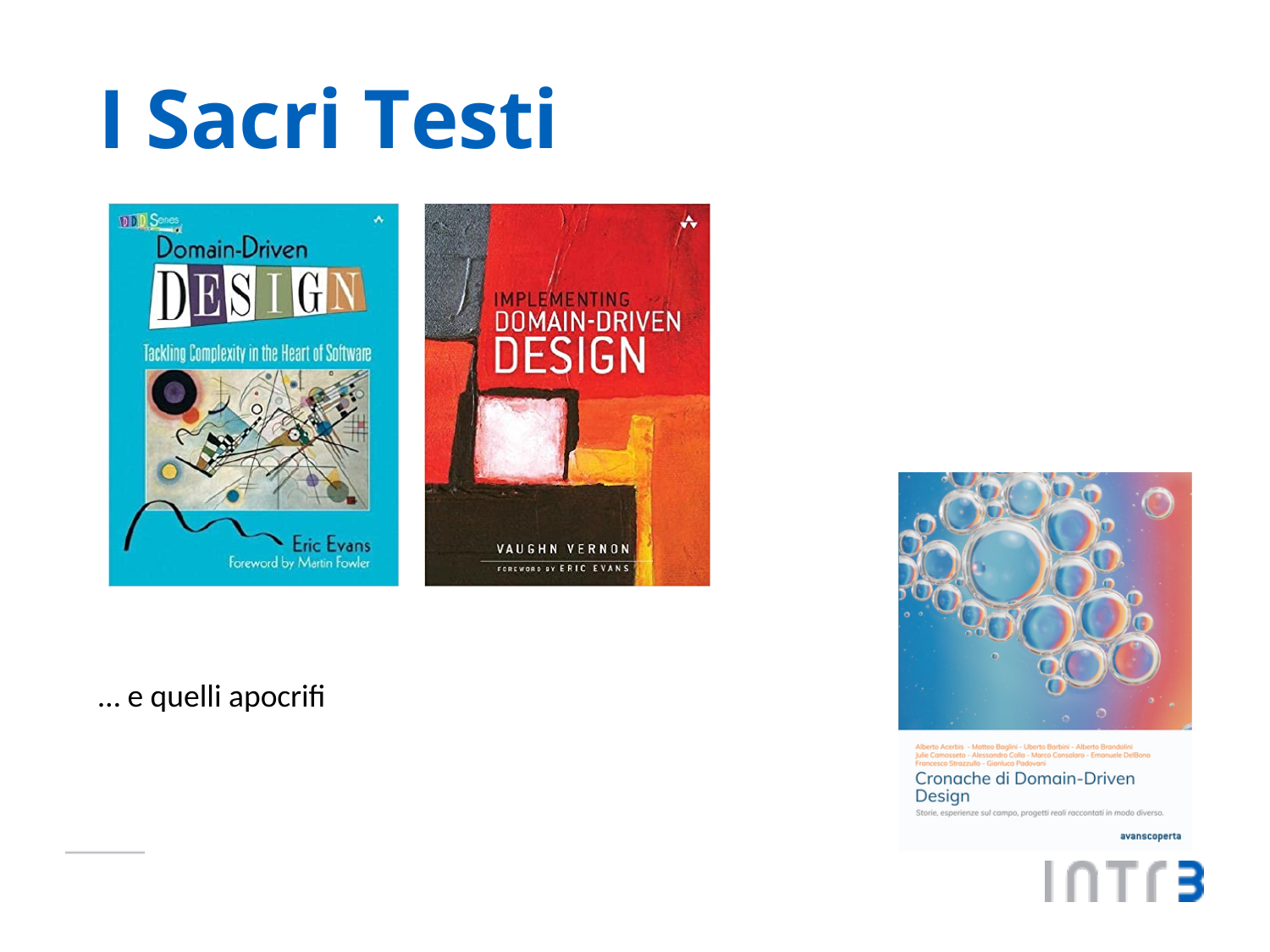

# I Sacri Testi
… e quelli apocrifi